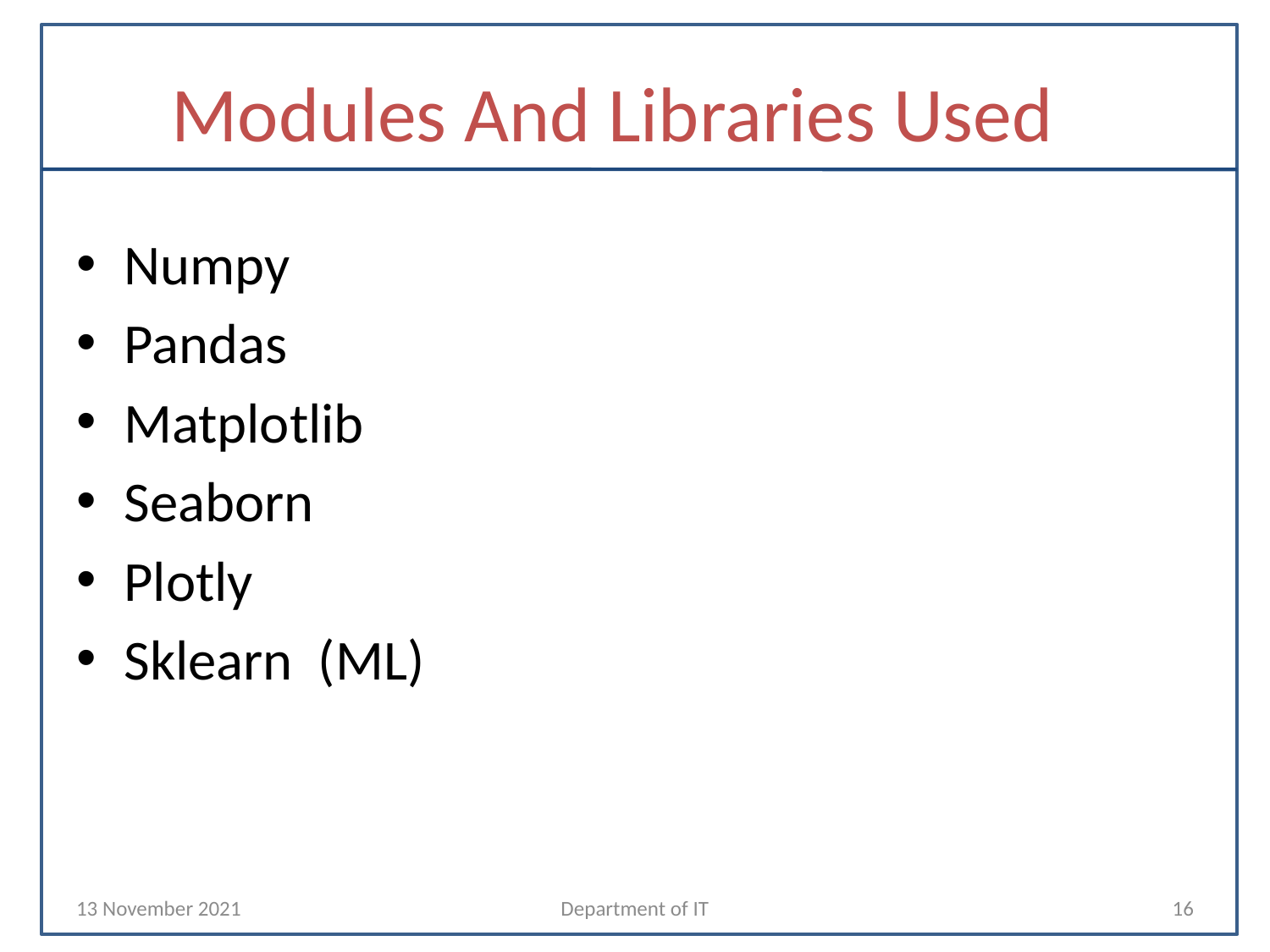

# Modules And Libraries Used
Numpy
Pandas
Matplotlib
Seaborn
Plotly
Sklearn  (ML)
13 November 2021
Department of IT
16